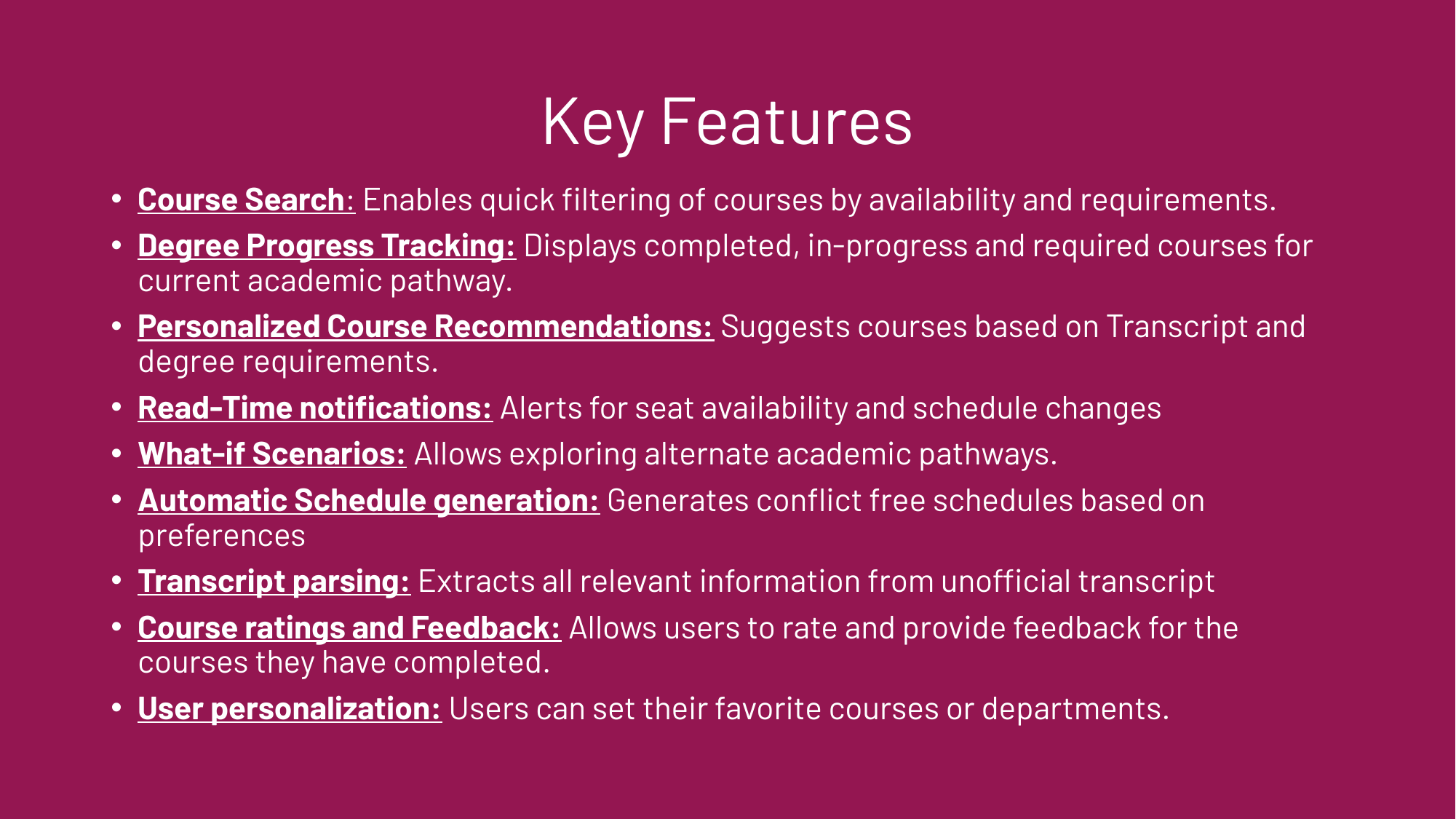

# Key Features
Course Search: Enables quick filtering of courses by availability and requirements.
Degree Progress Tracking: Displays completed, in-progress and required courses for current academic pathway.
Personalized Course Recommendations: Suggests courses based on Transcript and degree requirements.
Read-Time notifications: Alerts for seat availability and schedule changes
What-if Scenarios: Allows exploring alternate academic pathways.
Automatic Schedule generation: Generates conflict free schedules based on preferences
Transcript parsing: Extracts all relevant information from unofficial transcript
Course ratings and Feedback: Allows users to rate and provide feedback for the courses they have completed.
User personalization: Users can set their favorite courses or departments.